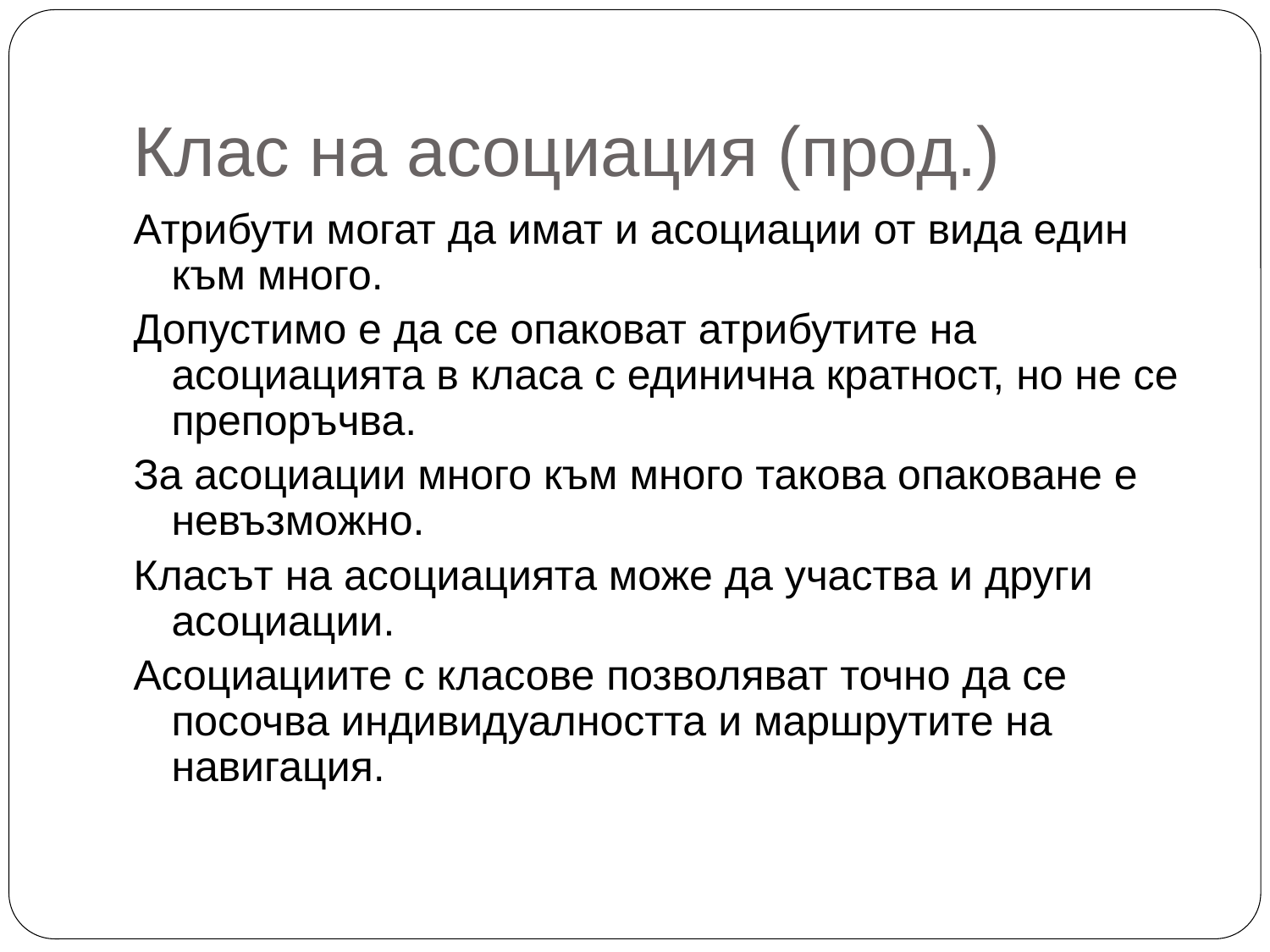

# Клас на асоциация (прод.)
Атрибути могат да имат и асоциации от вида един към много.
Допустимо е да се опаковат атрибутите на асоциацията в класа с единична кратност, но не се препоръчва.
За асоциации много към много такова опаковане е невъзможно.
Класът на асоциацията може да участва и други асоциации.
Асоциациите с класове позволяват точно да се посочва индивидуалността и маршрутите на навигация.